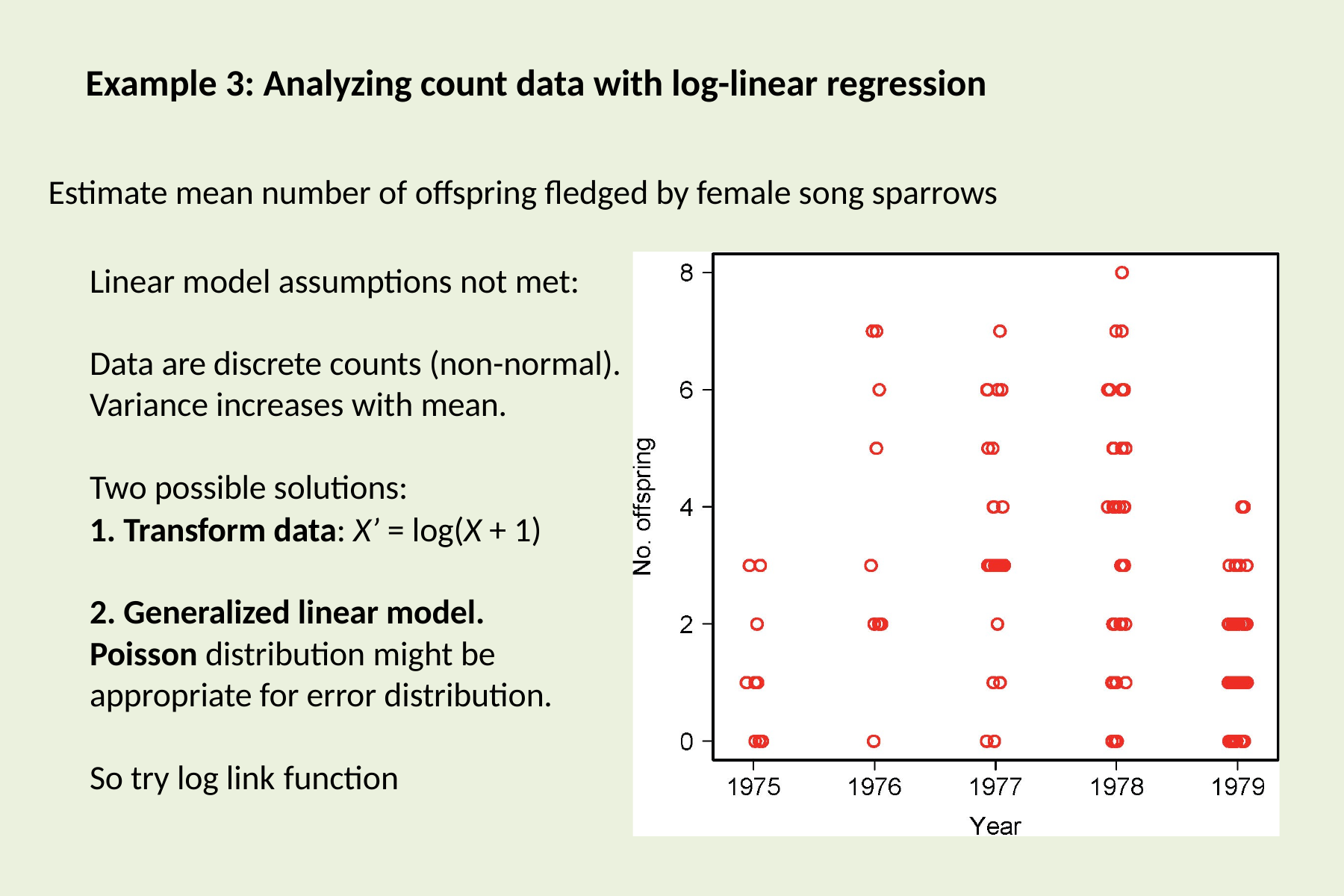

Example 3: Analyzing count data with log-linear regression
# Estimate mean number of offspring fledged by female song sparrows

Linear model assumptions not met:

Data are discrete counts (non-normal).  Variance increases with mean.

Two possible solutions:
Transform data: X’ = log(X + 1)

2. Generalized linear model.  Poisson distribution might be  appropriate for error distribution.

So try log link function